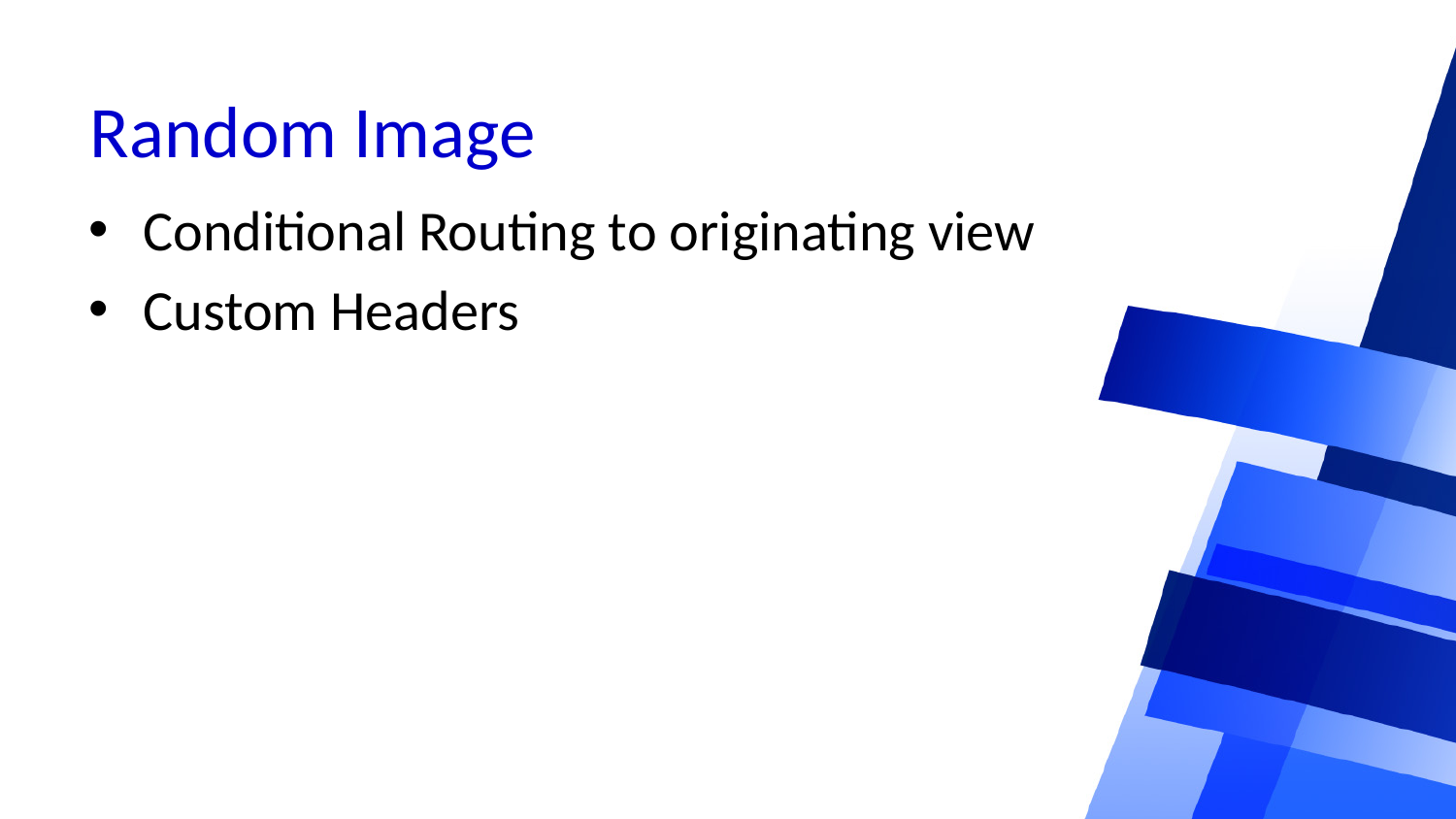

# Random Image
Conditional Routing to originating view
Custom Headers